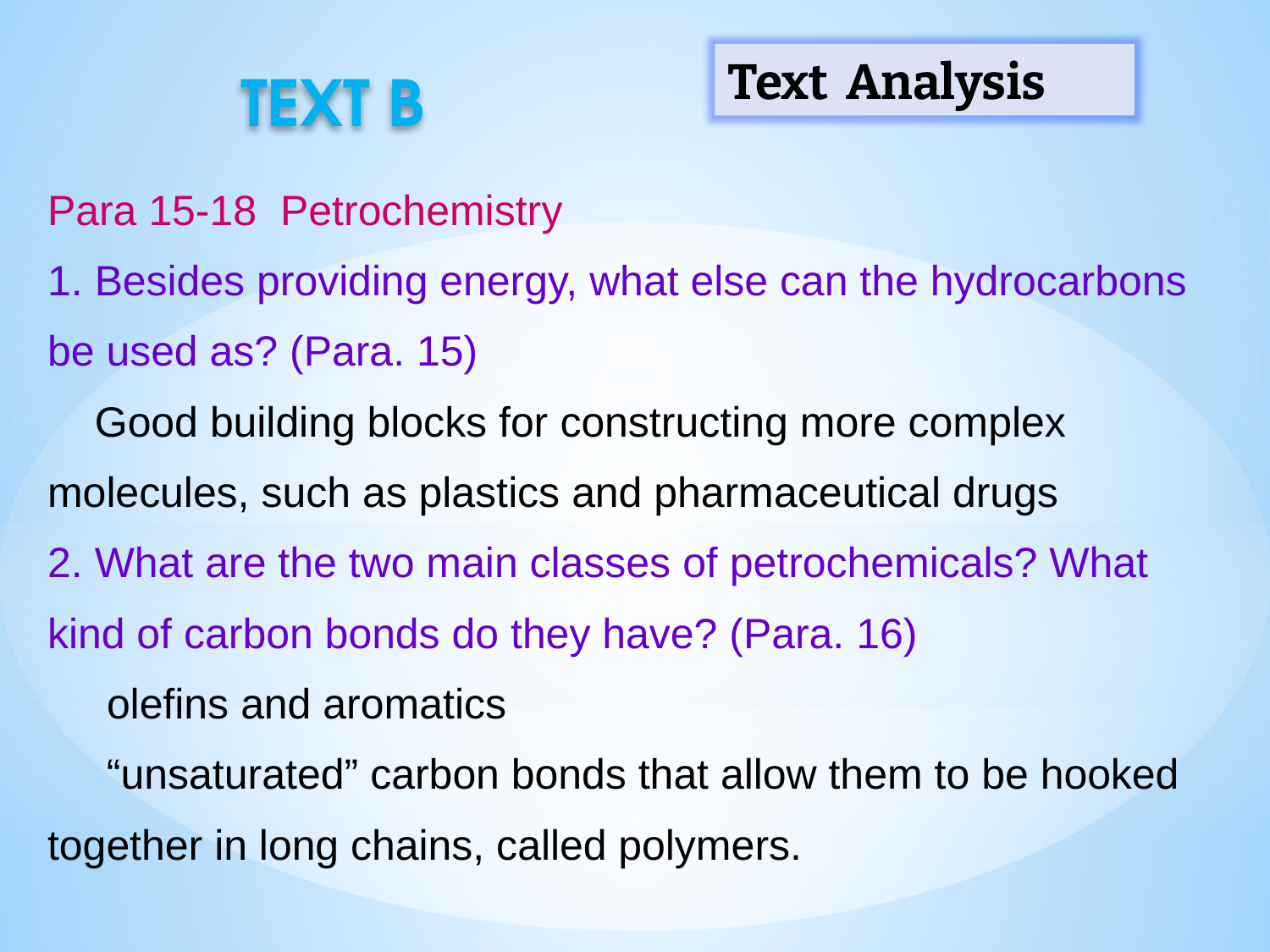

Text B
Text  Analysis
Para 15-18  Petrochemistry
1. Besides providing energy, what else can the hydrocarbons be used as? (Para. 15)
    Good building blocks for constructing more complex molecules, such as plastics and pharmaceutical drugs
2. What are the two main classes of petrochemicals? What kind of carbon bonds do they have? (Para. 16)
     olefins and aromatics
     “unsaturated” carbon bonds that allow them to be hooked together in long chains, called polymers.